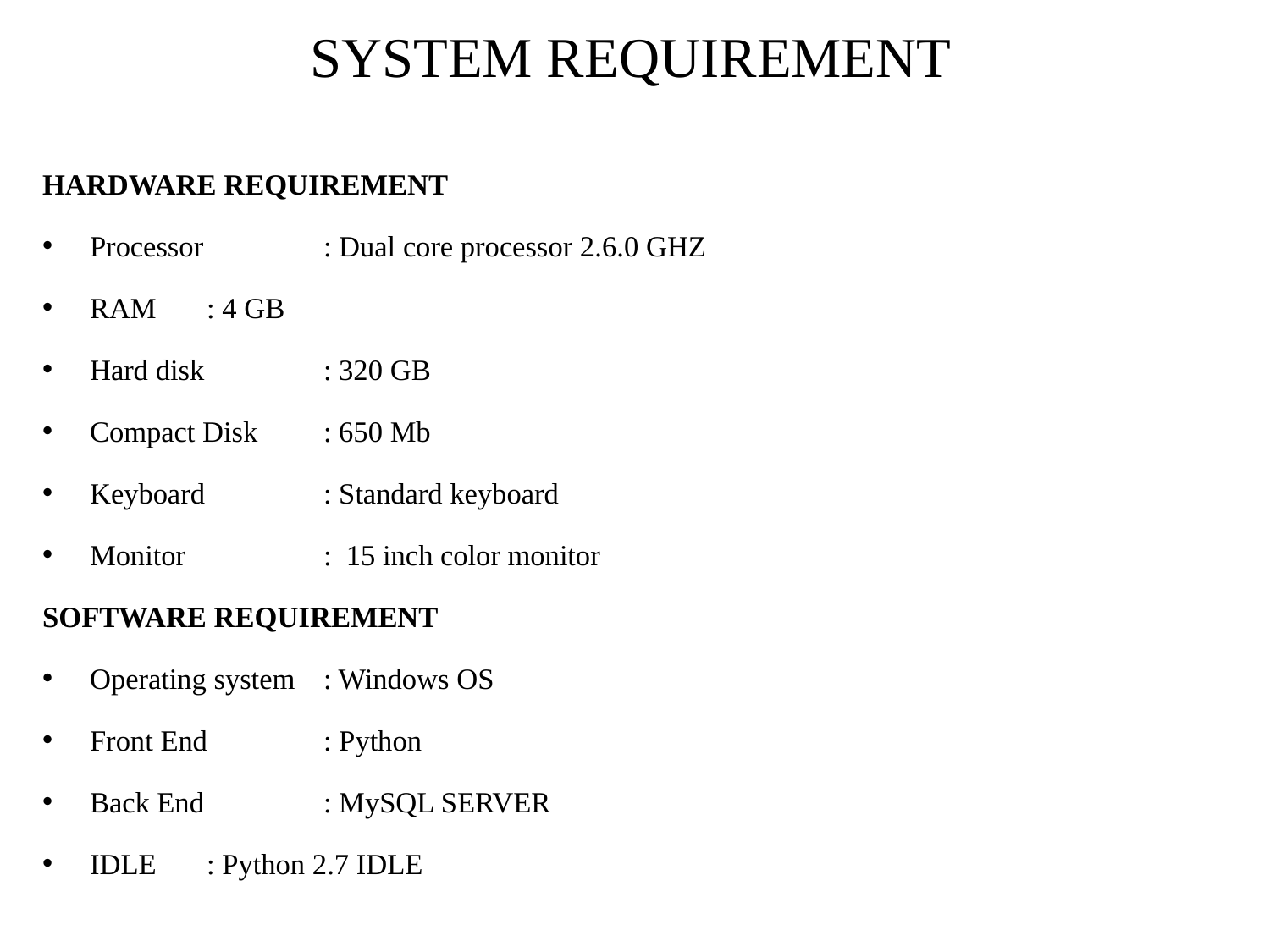

# SYSTEM REQUIREMENT
HARDWARE REQUIREMENT
Processor        		: Dual core processor 2.6.0 GHZ
RAM  		: 4 GB
Hard disk        		: 320 GB
Compact Disk 		: 650 Mb
Keyboard        		: Standard keyboard
Monitor           		:  15 inch color monitor
SOFTWARE REQUIREMENT
Operating system	: Windows OS
Front End          		: Python
Back End           		: MySQL SERVER
IDLE			: Python 2.7 IDLE